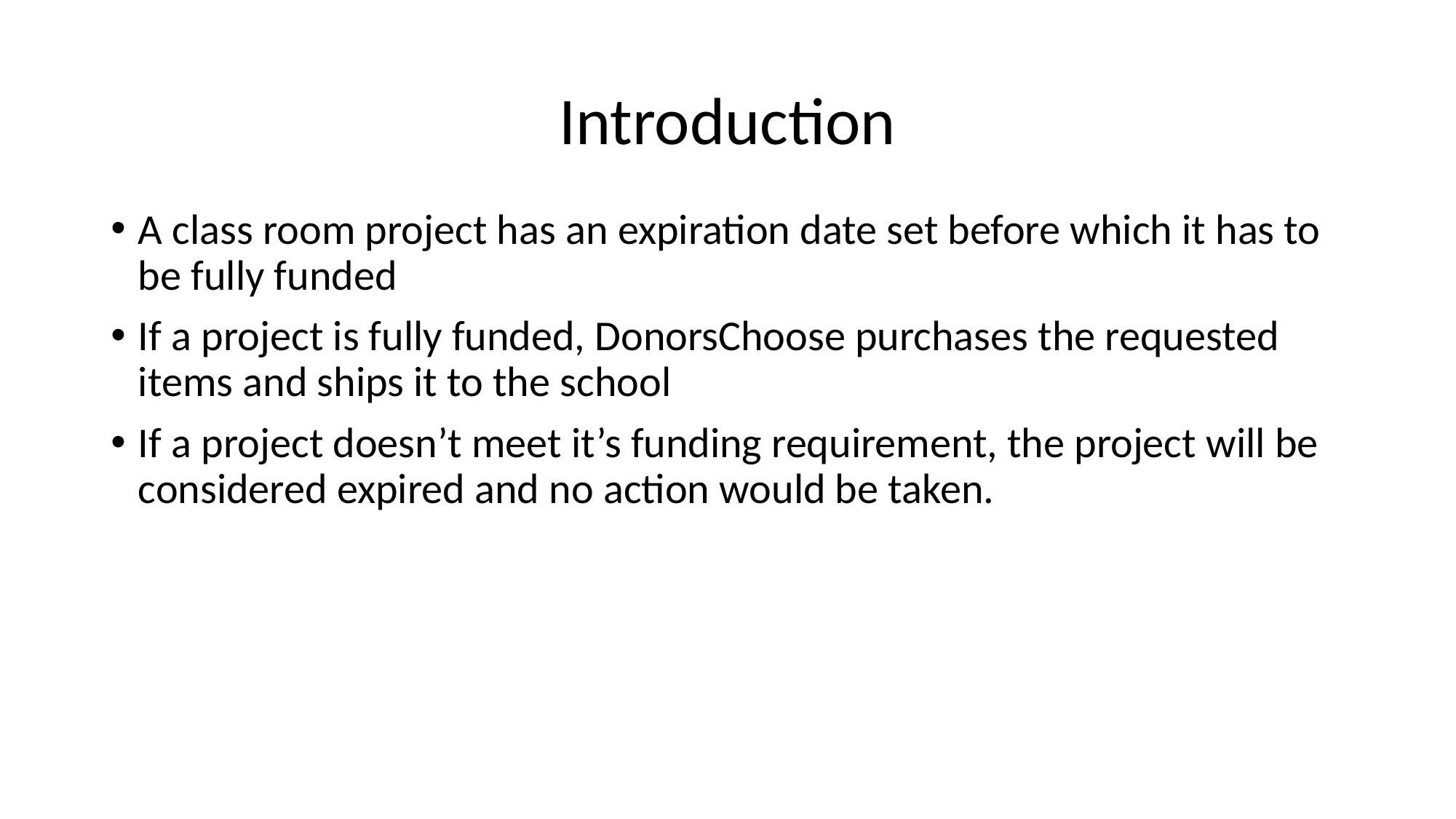

# Introduction
A class room project has an expiration date set before which it has to be fully funded
If a project is fully funded, DonorsChoose purchases the requested items and ships it to the school
If a project doesn’t meet it’s funding requirement, the project will be considered expired and no action would be taken.